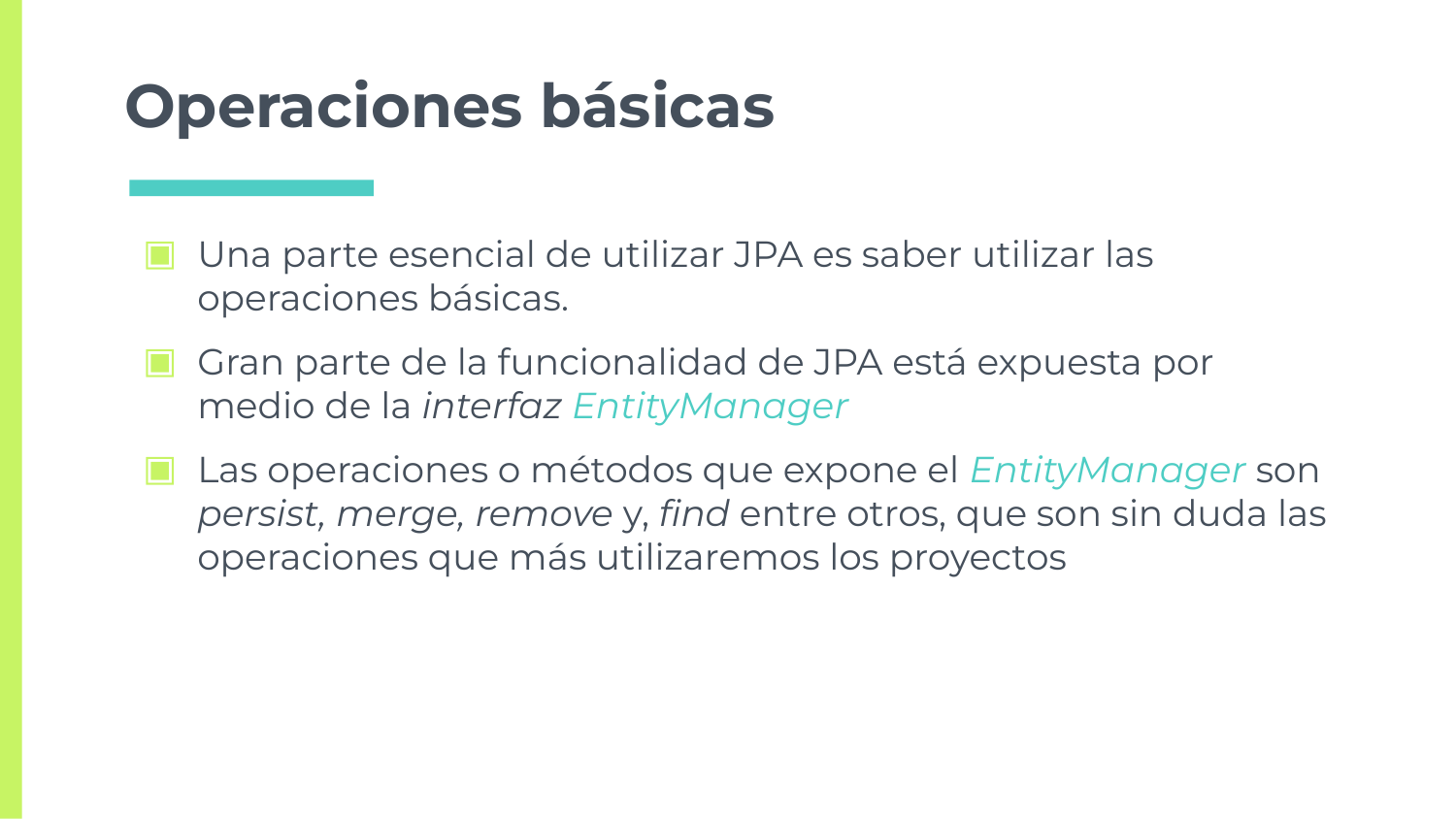

# Operaciones básicas
Una parte esencial de utilizar JPA es saber utilizar las operaciones básicas.
Gran parte de la funcionalidad de JPA está expuesta por medio de la interfaz EntityManager
Las operaciones o métodos que expone el EntityManager son persist, merge, remove y, find entre otros, que son sin duda las operaciones que más utilizaremos los proyectos